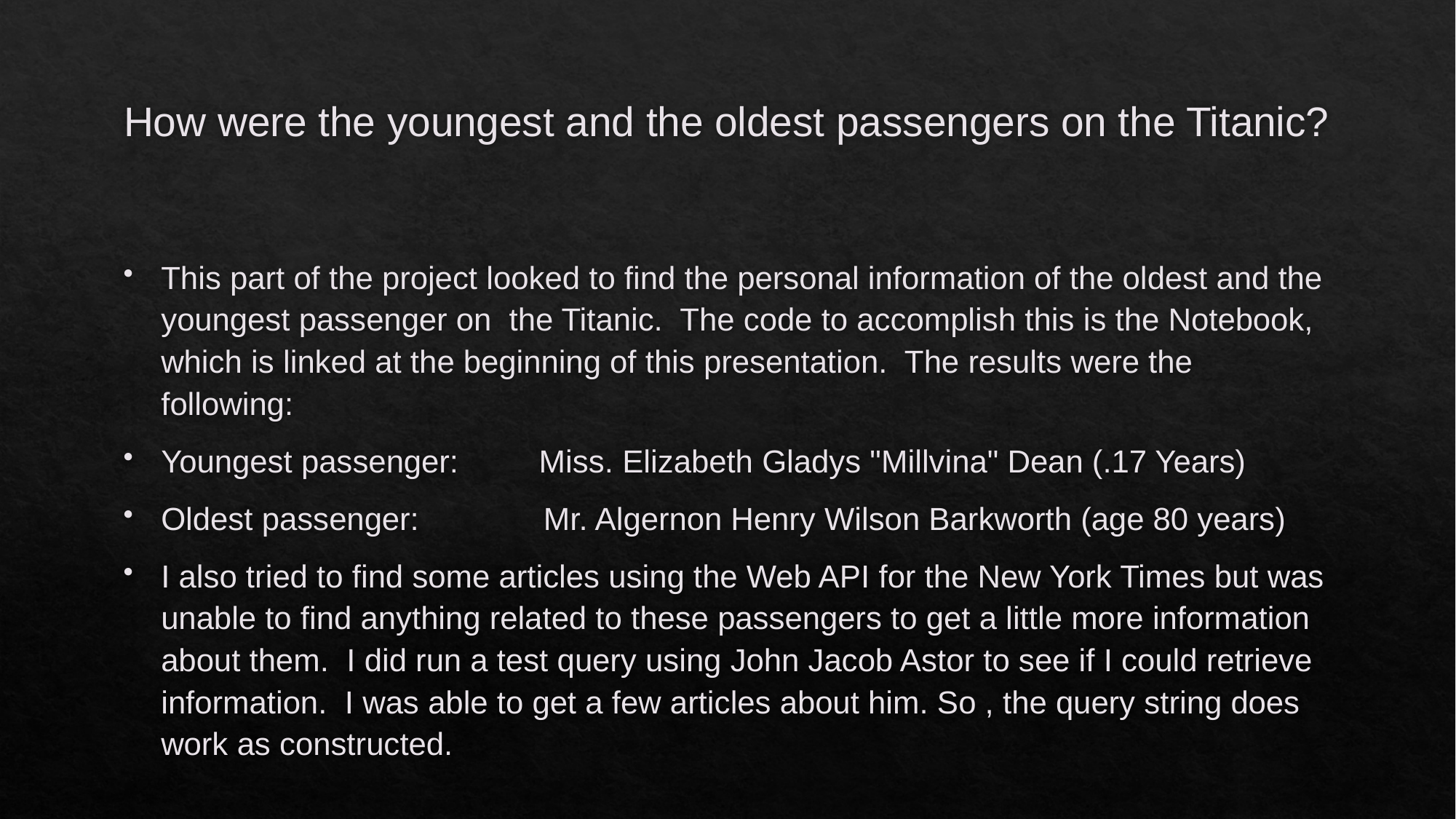

# How were the youngest and the oldest passengers on the Titanic?
This part of the project looked to find the personal information of the oldest and the youngest passenger on  the Titanic.  The code to accomplish this is the Notebook, which is linked at the beginning of this presentation.  The results were the following:
Youngest passenger:         Miss. Elizabeth Gladys "Millvina" Dean (.17 Years)
Oldest passenger:              Mr. Algernon Henry Wilson Barkworth (age 80 years)
I also tried to find some articles using the Web API for the New York Times but was unable to find anything related to these passengers to get a little more information about them.  I did run a test query using John Jacob Astor to see if I could retrieve information.  I was able to get a few articles about him. So , the query string does work as constructed.